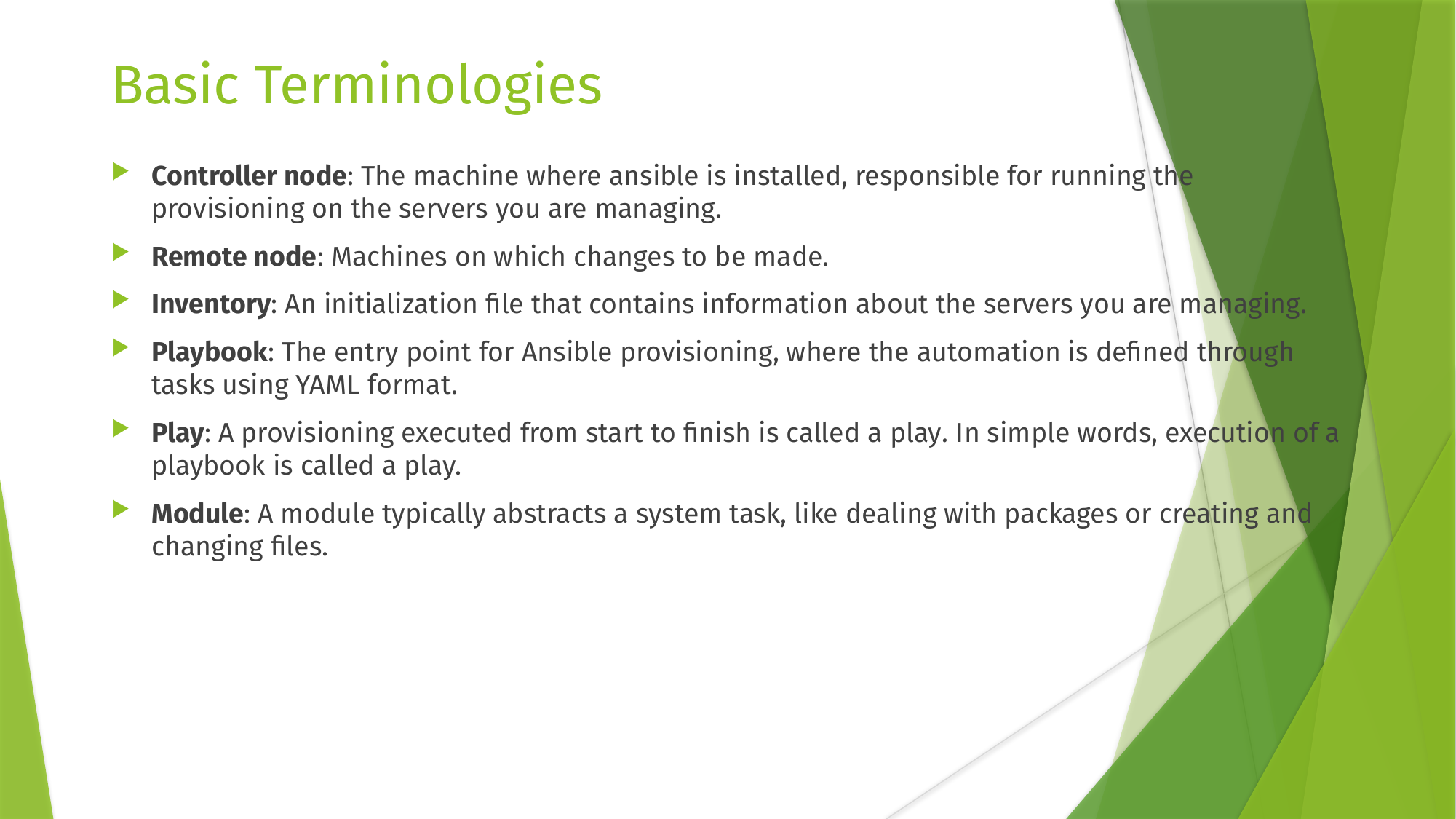

Basic Terminologies
Controller node: The machine where ansible is installed, responsible for running the provisioning on the servers you are managing.
Remote node: Machines on which changes to be made.
Inventory: An initialization file that contains information about the servers you are managing.
Playbook: The entry point for Ansible provisioning, where the automation is defined through tasks using YAML format.
Play: A provisioning executed from start to finish is called a play. In simple words, execution of a playbook is called a play.
Module: A module typically abstracts a system task, like dealing with packages or creating and changing files.